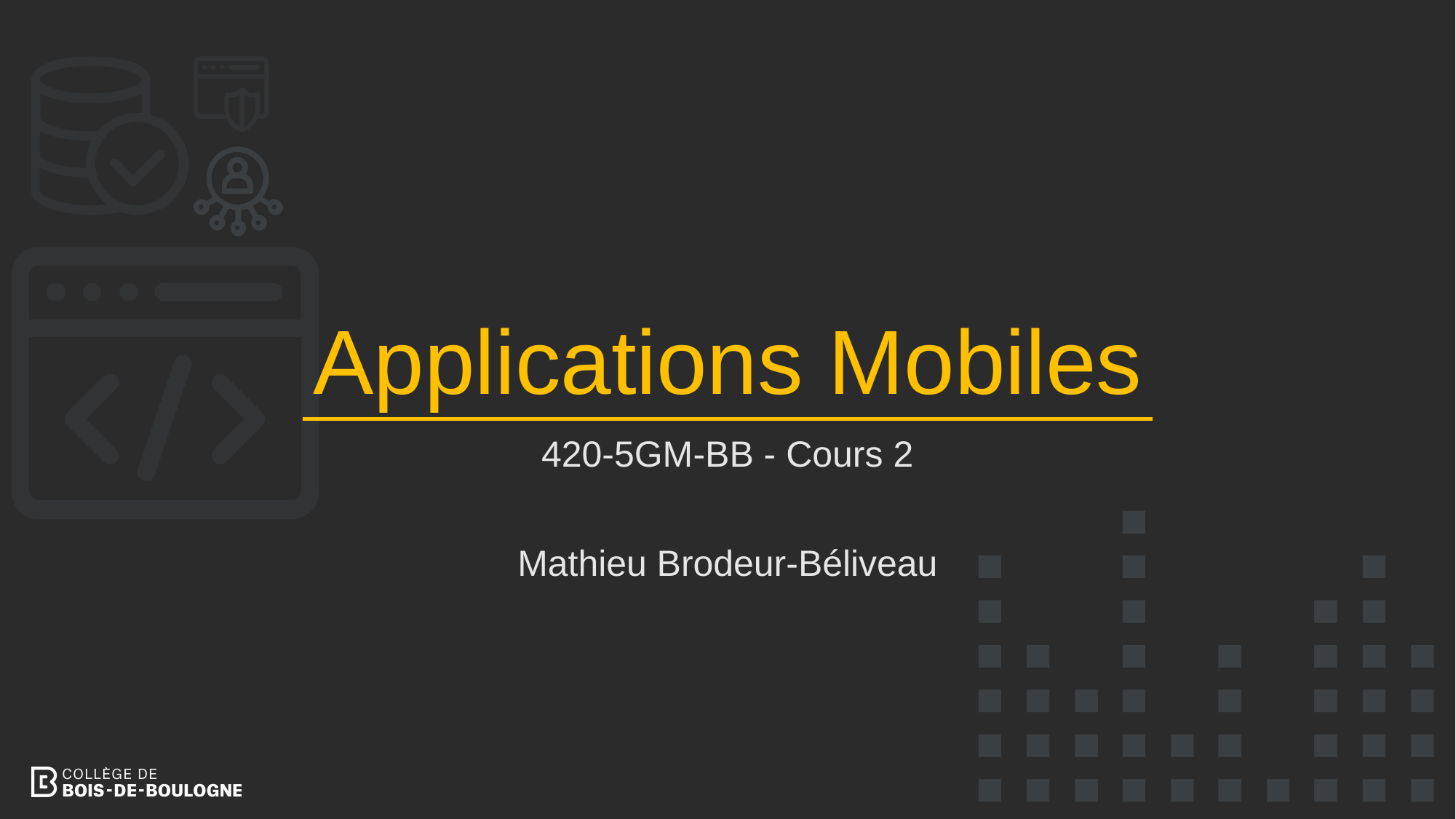

# Applications Mobiles
420-5GM-BB - Cours 2

Mathieu Brodeur-Béliveau